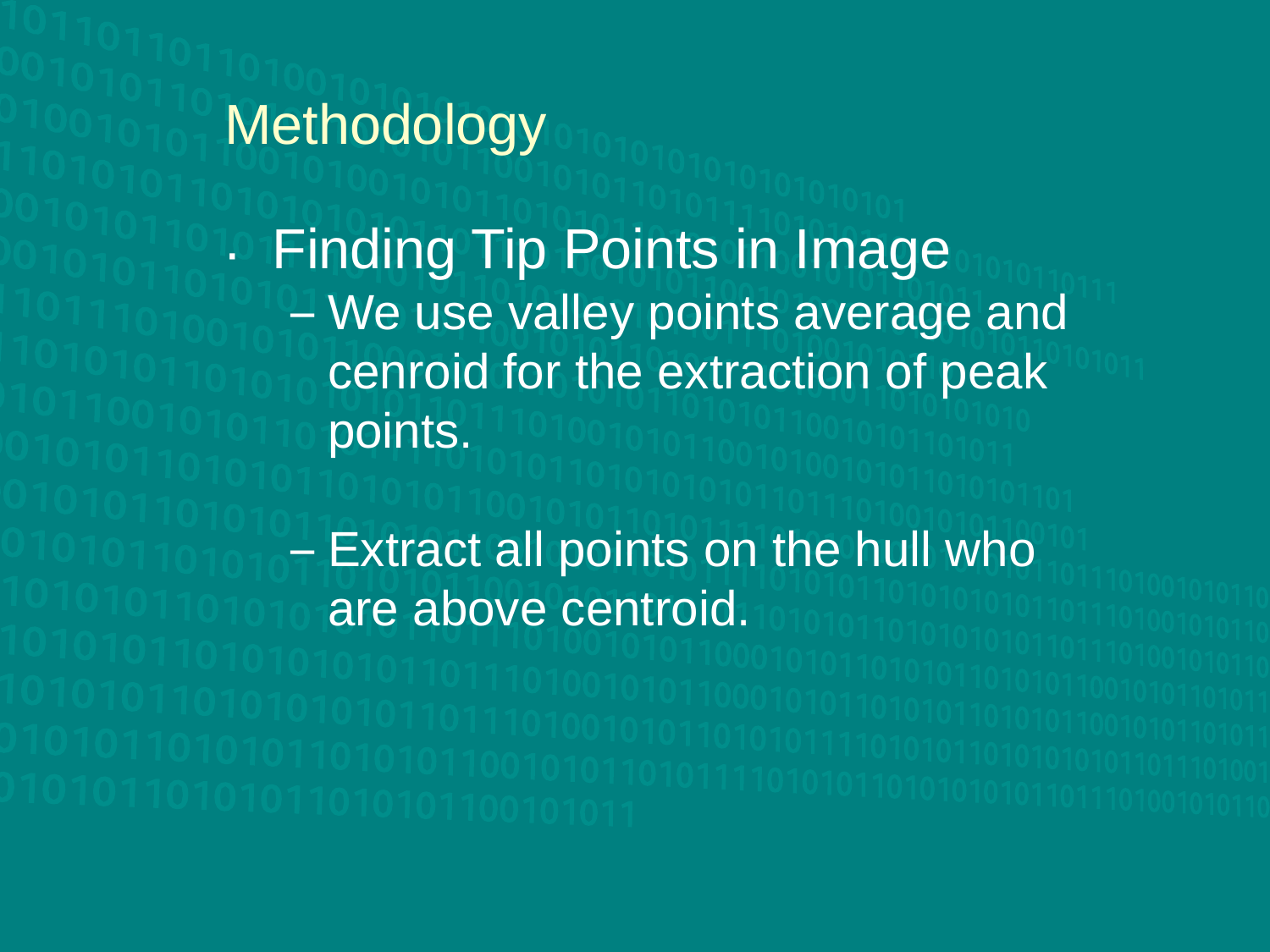

Methodology
Finding Tip Points in Image
We use valley points average and cenroid for the extraction of peak points.

Extract all points on the hull who are above centroid.